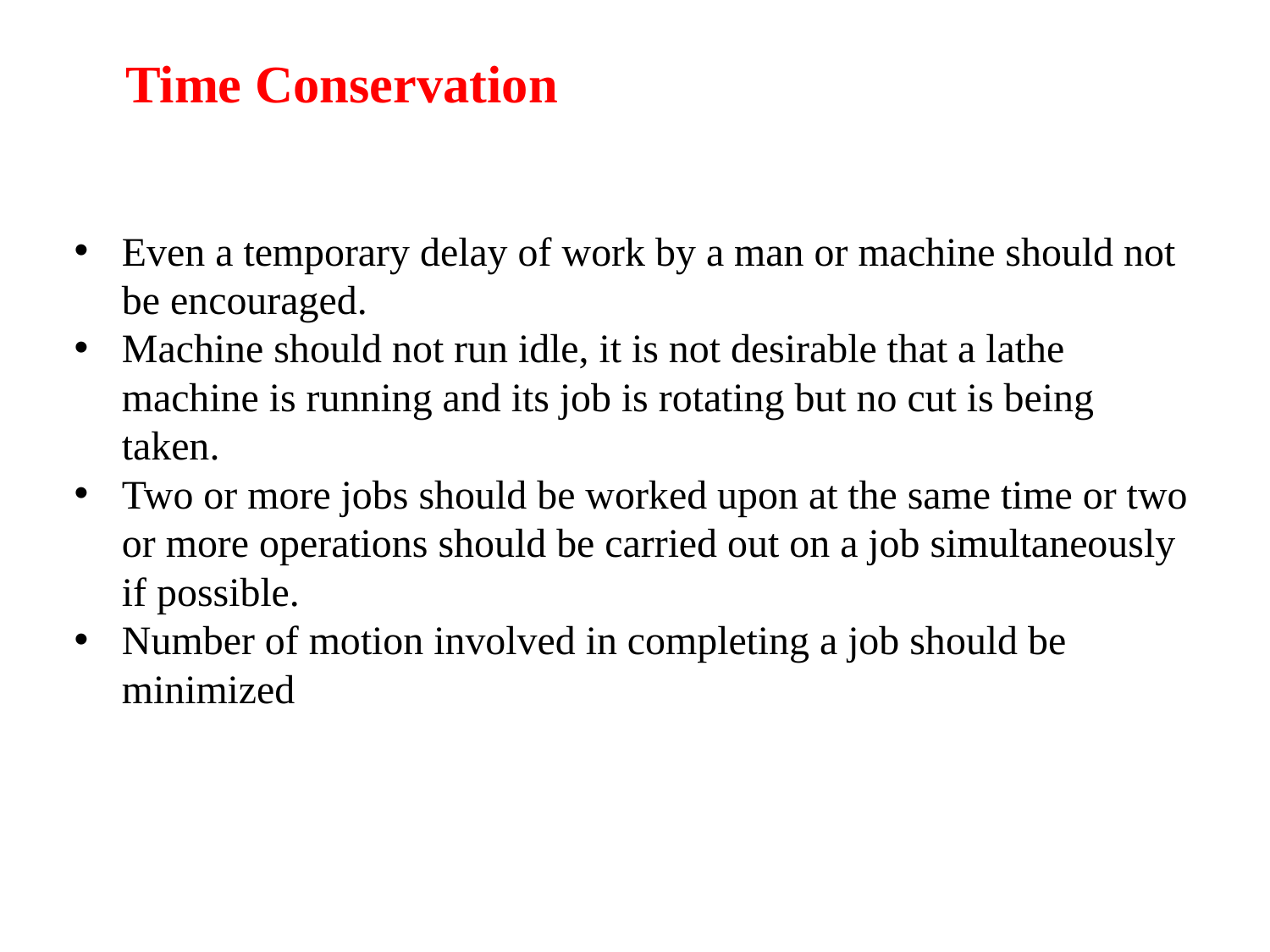

# Time Conservation
Even a temporary delay of work by a man or machine should not be encouraged.
Machine should not run idle, it is not desirable that a lathe machine is running and its job is rotating but no cut is being taken.
Two or more jobs should be worked upon at the same time or two or more operations should be carried out on a job simultaneously if possible.
Number of motion involved in completing a job should be minimized